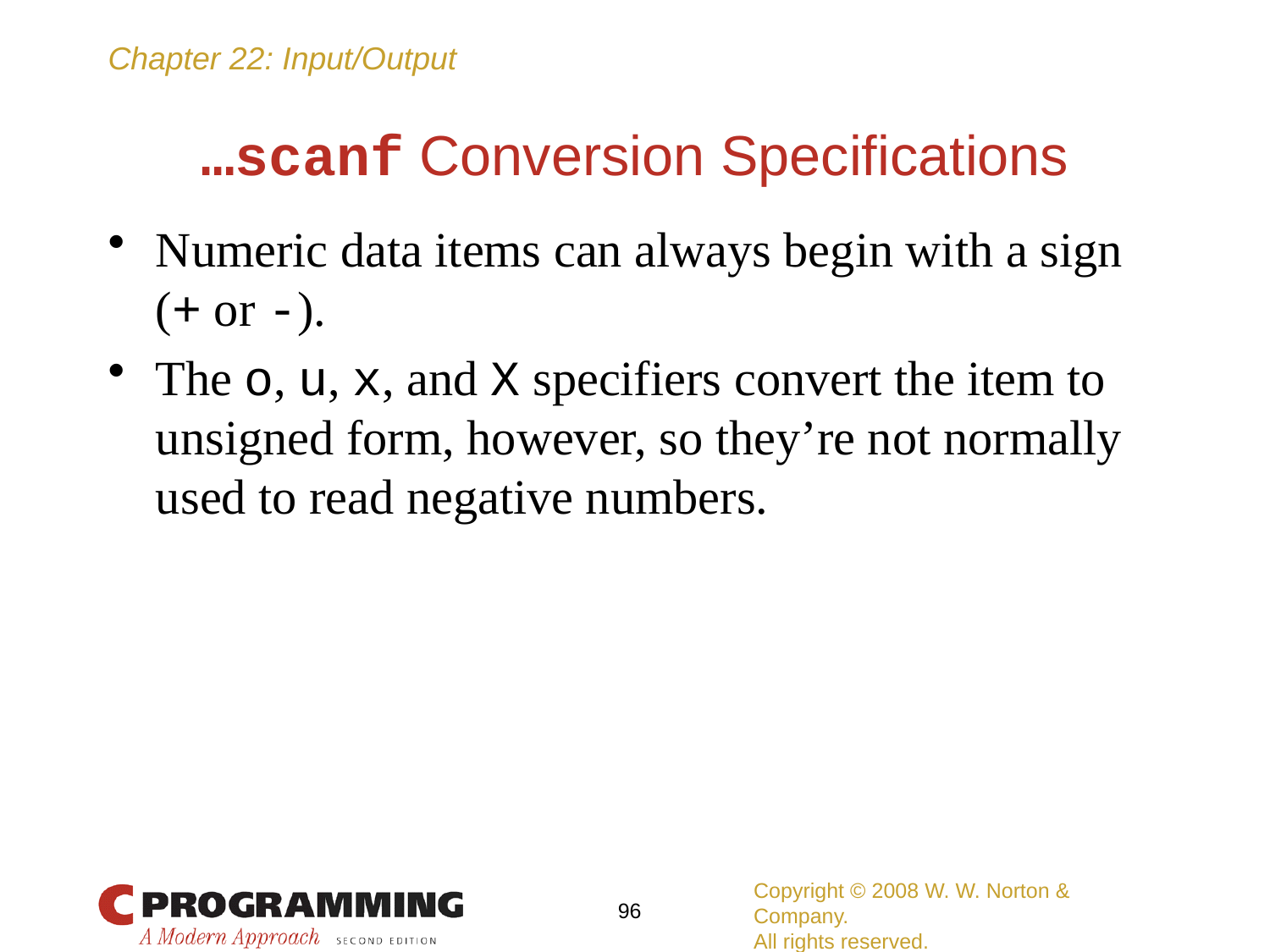

# …scanf Conversion Specifications
Numeric data items can always begin with a sign (+ or -).
The o, u, x, and X specifiers convert the item to unsigned form, however, so they’re not normally used to read negative numbers.
Copyright © 2008 W. W. Norton & Company.
All rights reserved.
96